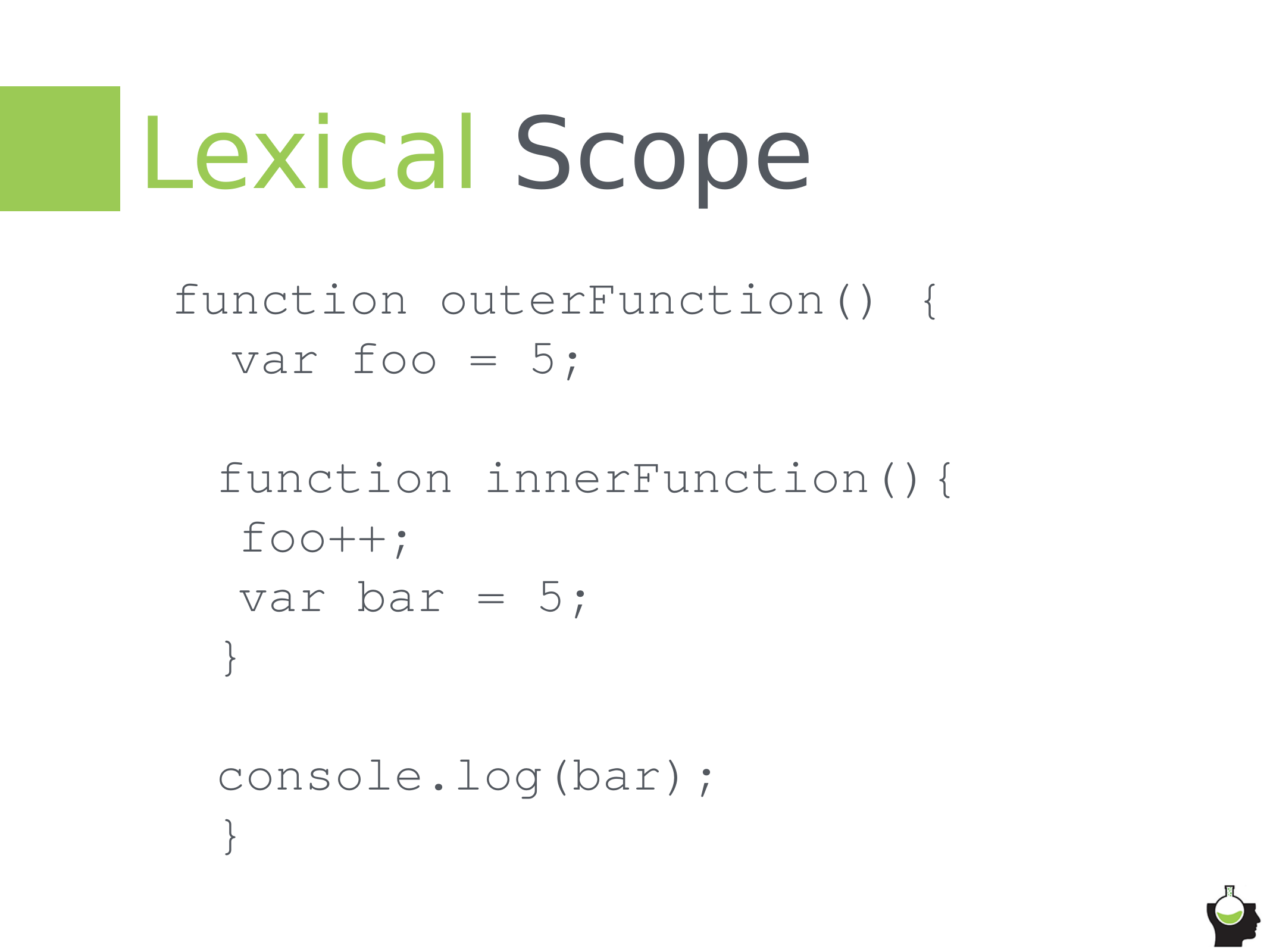

# Lexical Scope
function outerFunction() {
  var foo = 5;

function innerFunction(){
foo++;
var bar = 5;
}

console.log(bar);
}